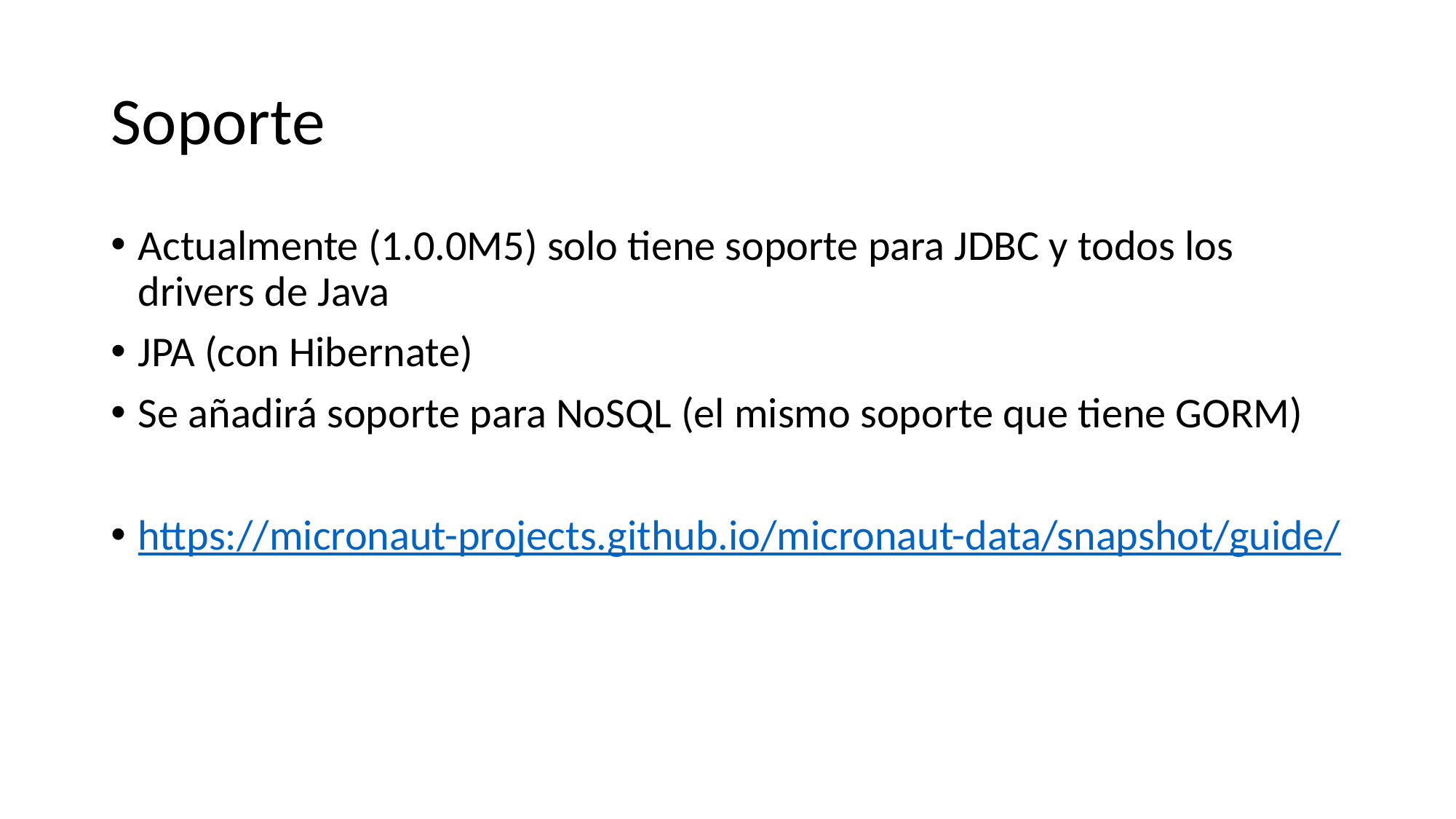

# Soporte
Actualmente (1.0.0M5) solo tiene soporte para JDBC y todos los drivers de Java
JPA (con Hibernate)
Se añadirá soporte para NoSQL (el mismo soporte que tiene GORM)

https://micronaut-projects.github.io/micronaut-data/snapshot/guide/